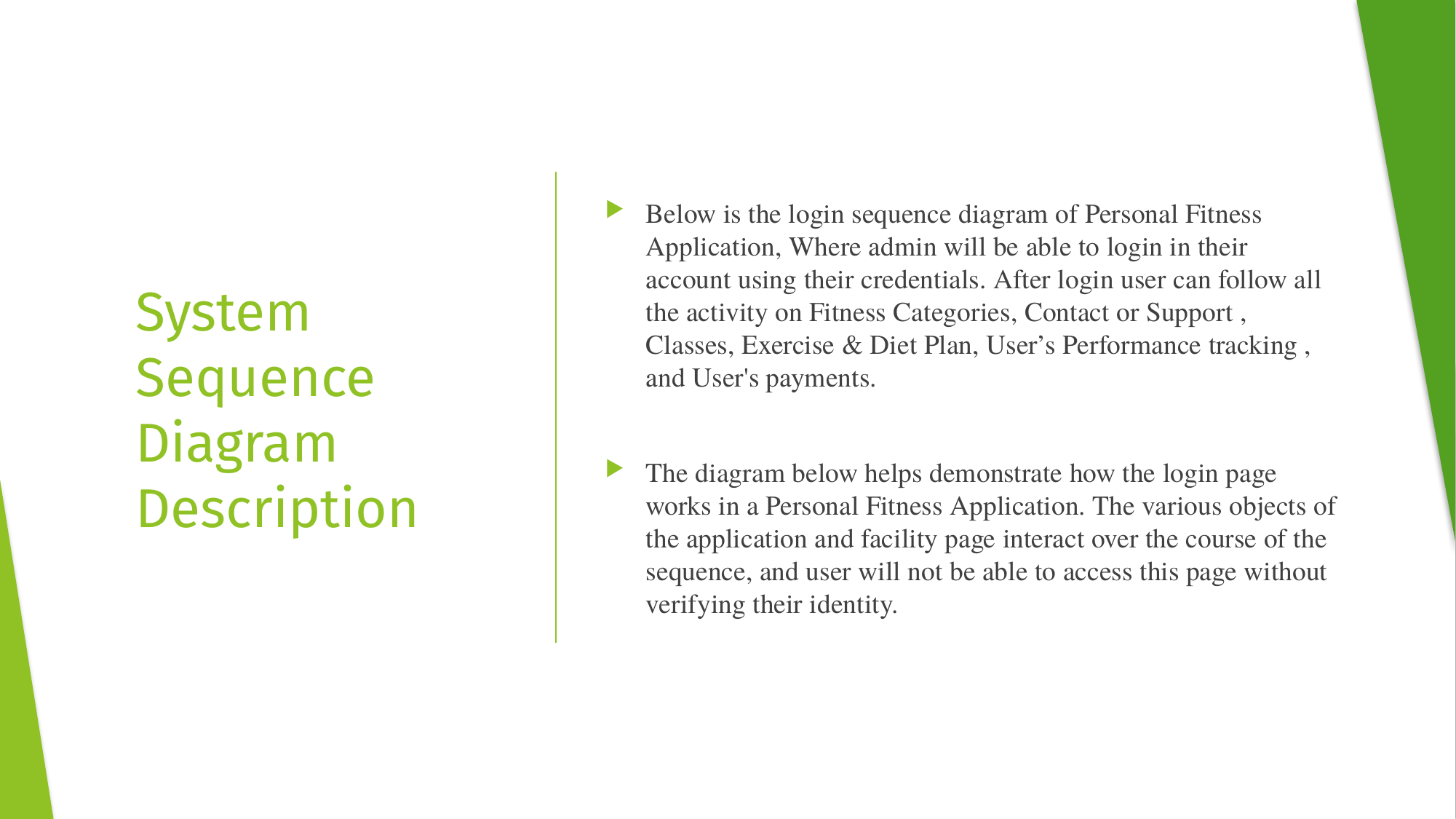

Below is the login sequence diagram of Personal Fitness Application, Where admin will be able to login in their account using their credentials. After login user can follow all the activity on Fitness Categories, Contact or Support , Classes, Exercise & Diet Plan, User’s Performance tracking , and User's payments.

The diagram below helps demonstrate how the login page works in a Personal Fitness Application. The various objects of the application and facility page interact over the course of the sequence, and user will not be able to access this page without verifying their identity.
# System Sequence Diagram Description